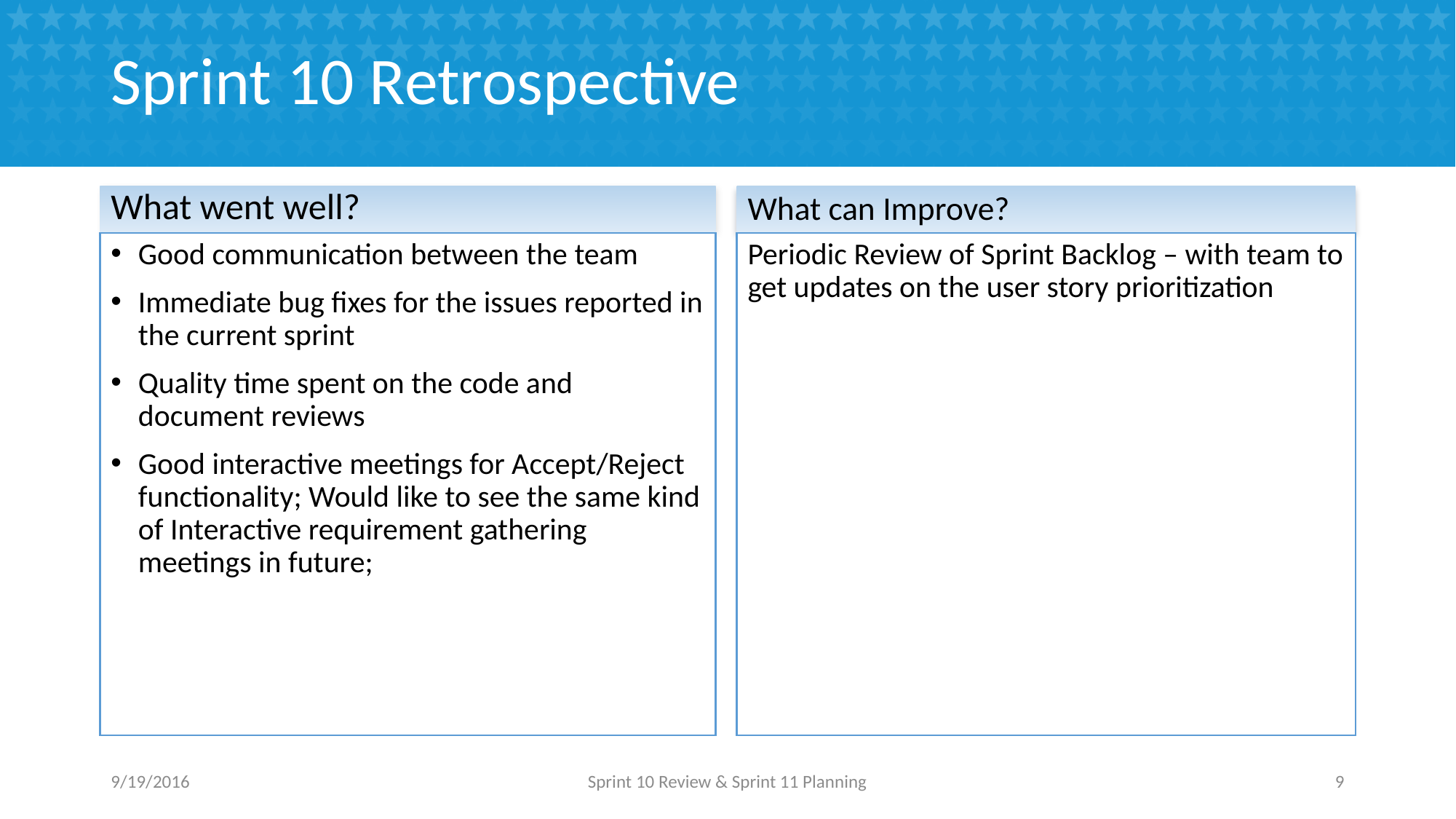

# Sprint 10 Retrospective
What went well?
What can Improve?
Good communication between the team
Immediate bug fixes for the issues reported in the current sprint
Quality time spent on the code and document reviews
Good interactive meetings for Accept/Reject functionality; Would like to see the same kind of Interactive requirement gathering meetings in future;
Periodic Review of Sprint Backlog – with team to get updates on the user story prioritization
9/19/2016
Sprint 10 Review & Sprint 11 Planning
9